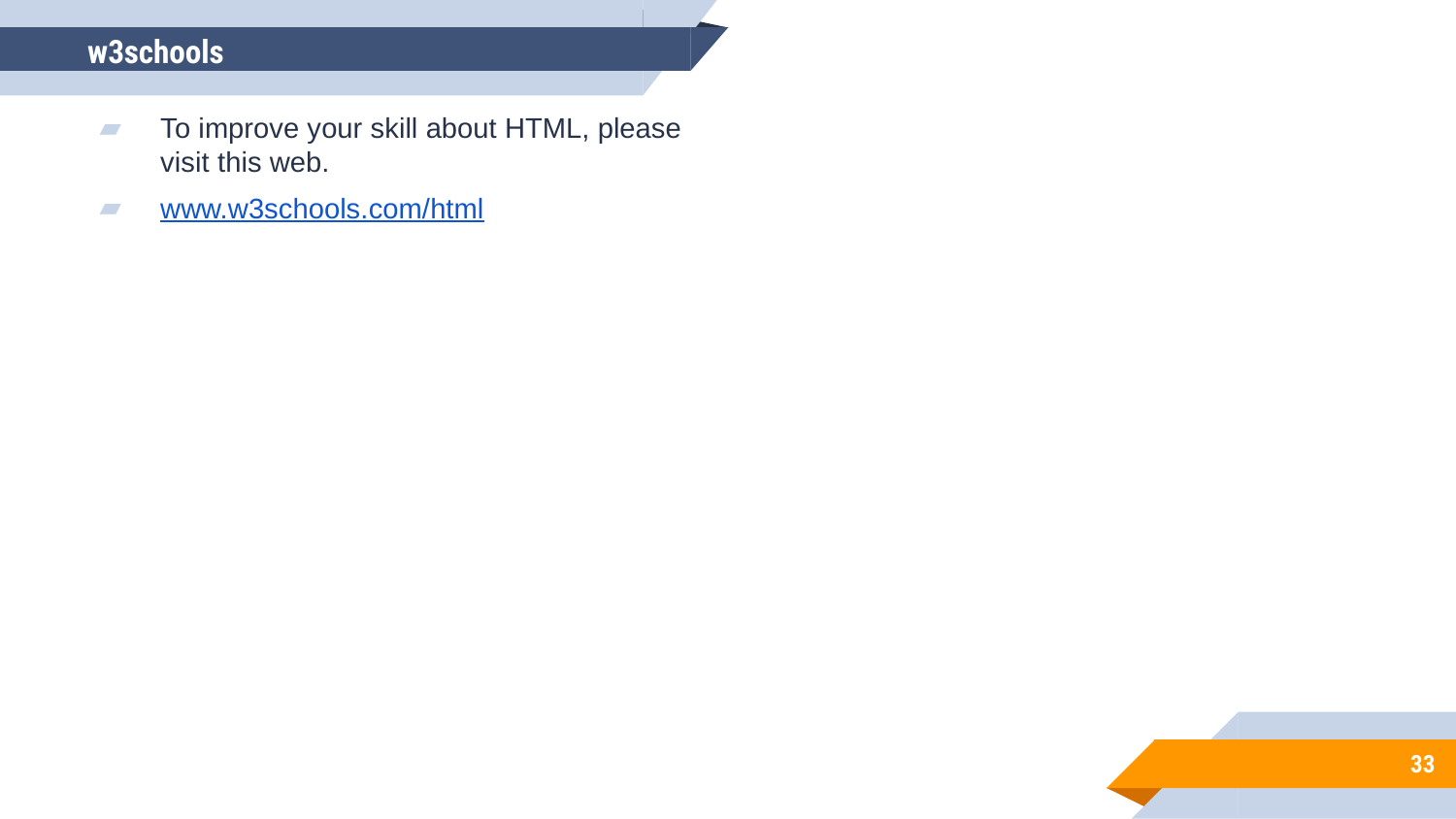

# w3schools
To improve your skill about HTML, please visit this web.
www.w3schools.com/html

33